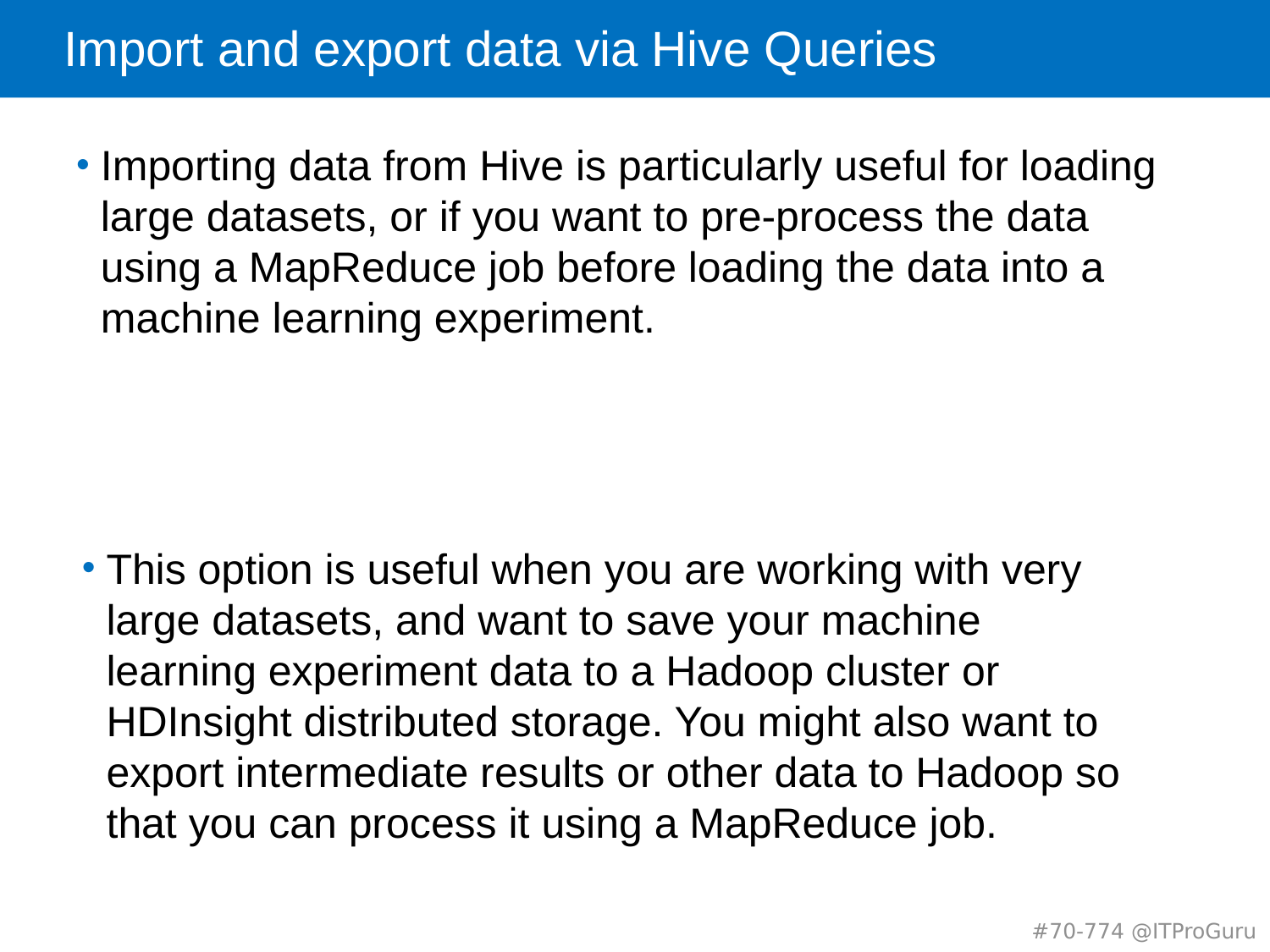

# Import and export data via Hive Queries
Importing data from Hive is particularly useful for loading large datasets, or if you want to pre-process the data using a MapReduce job before loading the data into a machine learning experiment.
This option is useful when you are working with very large datasets, and want to save your machine learning experiment data to a Hadoop cluster or HDInsight distributed storage. You might also want to export intermediate results or other data to Hadoop so that you can process it using a MapReduce job.